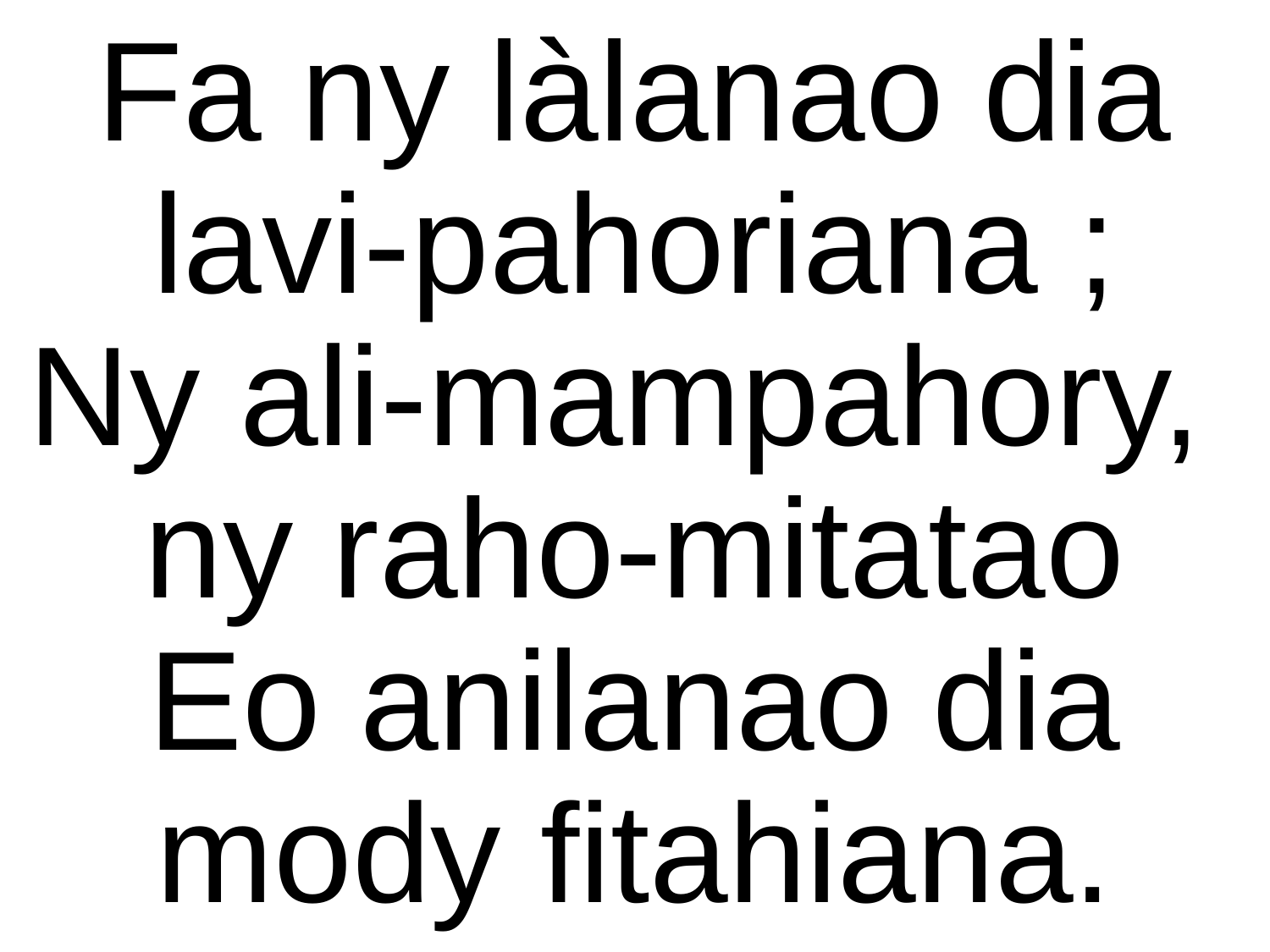

Fa ny làlanao dia lavi-pahoriana ;
Ny ali-mampahory,
ny raho-mitatao
Eo anilanao dia mody fitahiana.